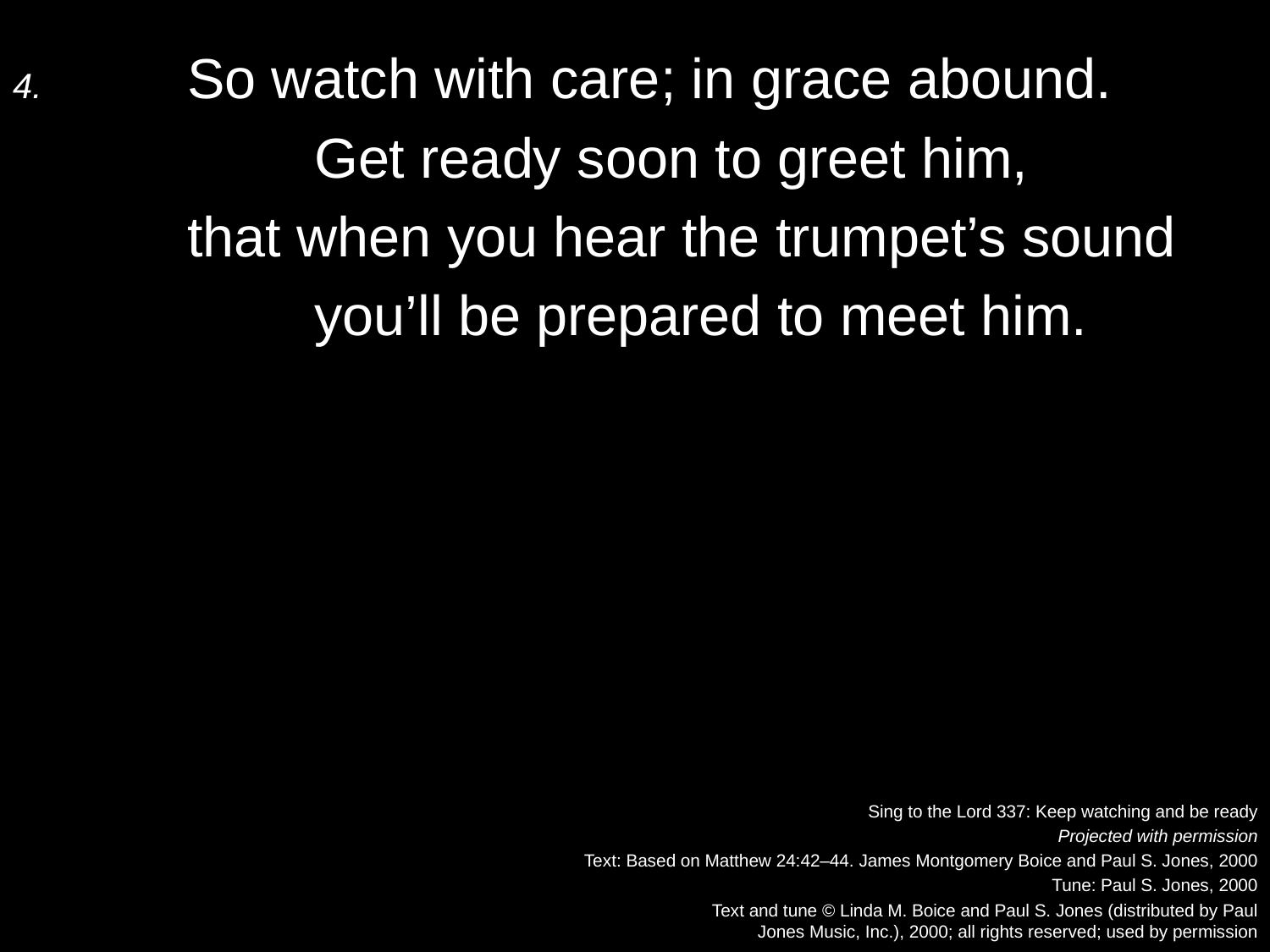

4.	So watch with care; in grace abound.
		Get ready soon to greet him,
	that when you hear the trumpet’s sound
		you’ll be prepared to meet him.
Sing to the Lord 337: Keep watching and be ready
Projected with permission
Text: Based on Matthew 24:42–44. James Montgomery Boice and Paul S. Jones, 2000
Tune: Paul S. Jones, 2000
Text and tune © Linda M. Boice and Paul S. Jones (distributed by Paul
Jones Music, Inc.), 2000; all rights reserved; used by permission